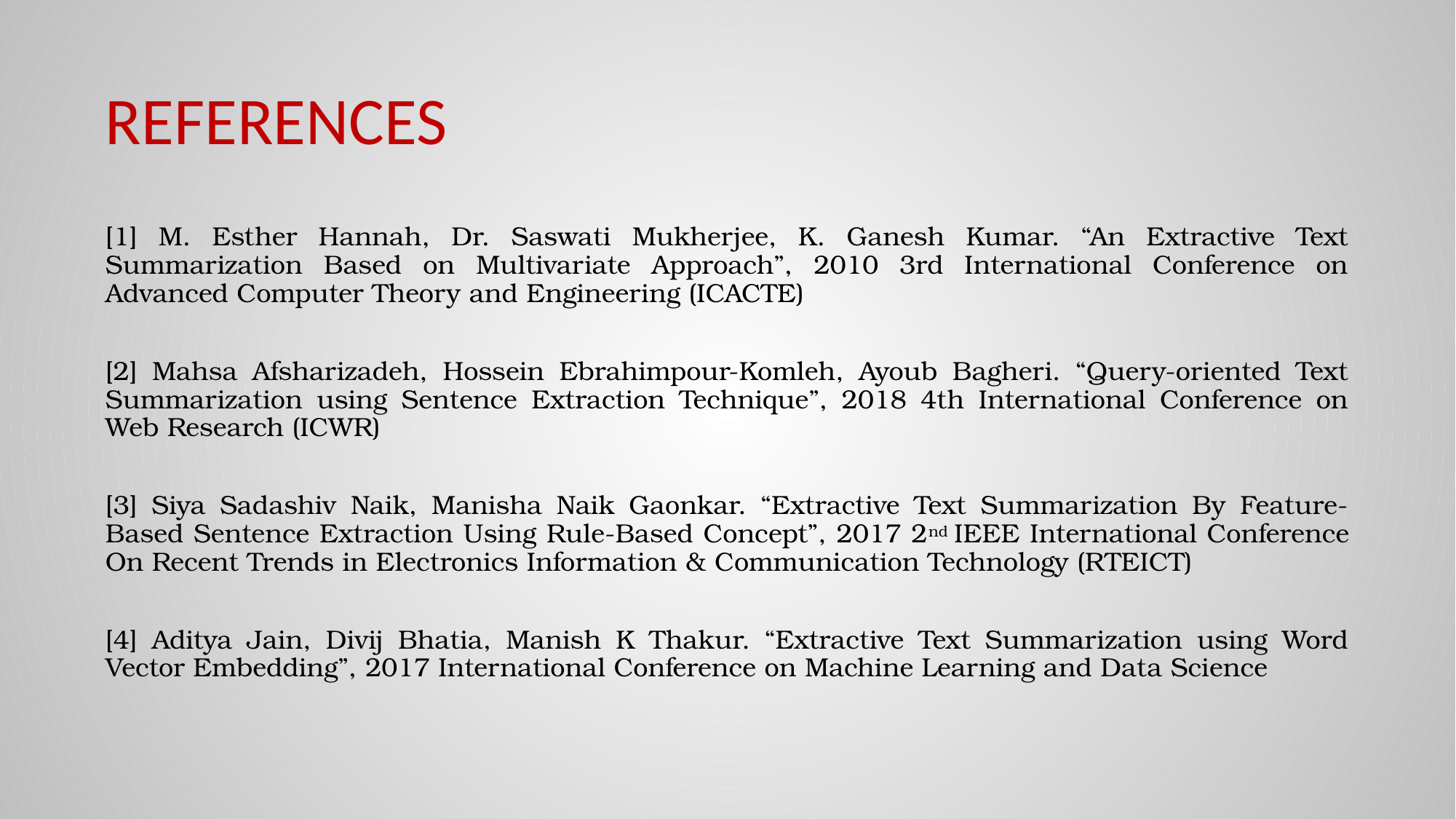

# REFERENCES
[1] M. Esther Hannah, Dr. Saswati Mukherjee, K. Ganesh Kumar. “An Extractive Text Summarization Based on Multivariate Approach”, 2010 3rd International Conference on Advanced Computer Theory and Engineering (ICACTE)

[2] Mahsa Afsharizadeh, Hossein Ebrahimpour-Komleh, Ayoub Bagheri. “Query-oriented Text Summarization using Sentence Extraction Technique”, 2018 4th International Conference on Web Research (ICWR)

[3] Siya Sadashiv Naik, Manisha Naik Gaonkar. “Extractive Text Summarization By Feature-Based Sentence Extraction Using Rule-Based Concept”, 2017 2nd IEEE International Conference On Recent Trends in Electronics Information & Communication Technology (RTEICT)

[4] Aditya Jain, Divij Bhatia, Manish K Thakur. “Extractive Text Summarization using Word Vector Embedding”, 2017 International Conference on Machine Learning and Data Science